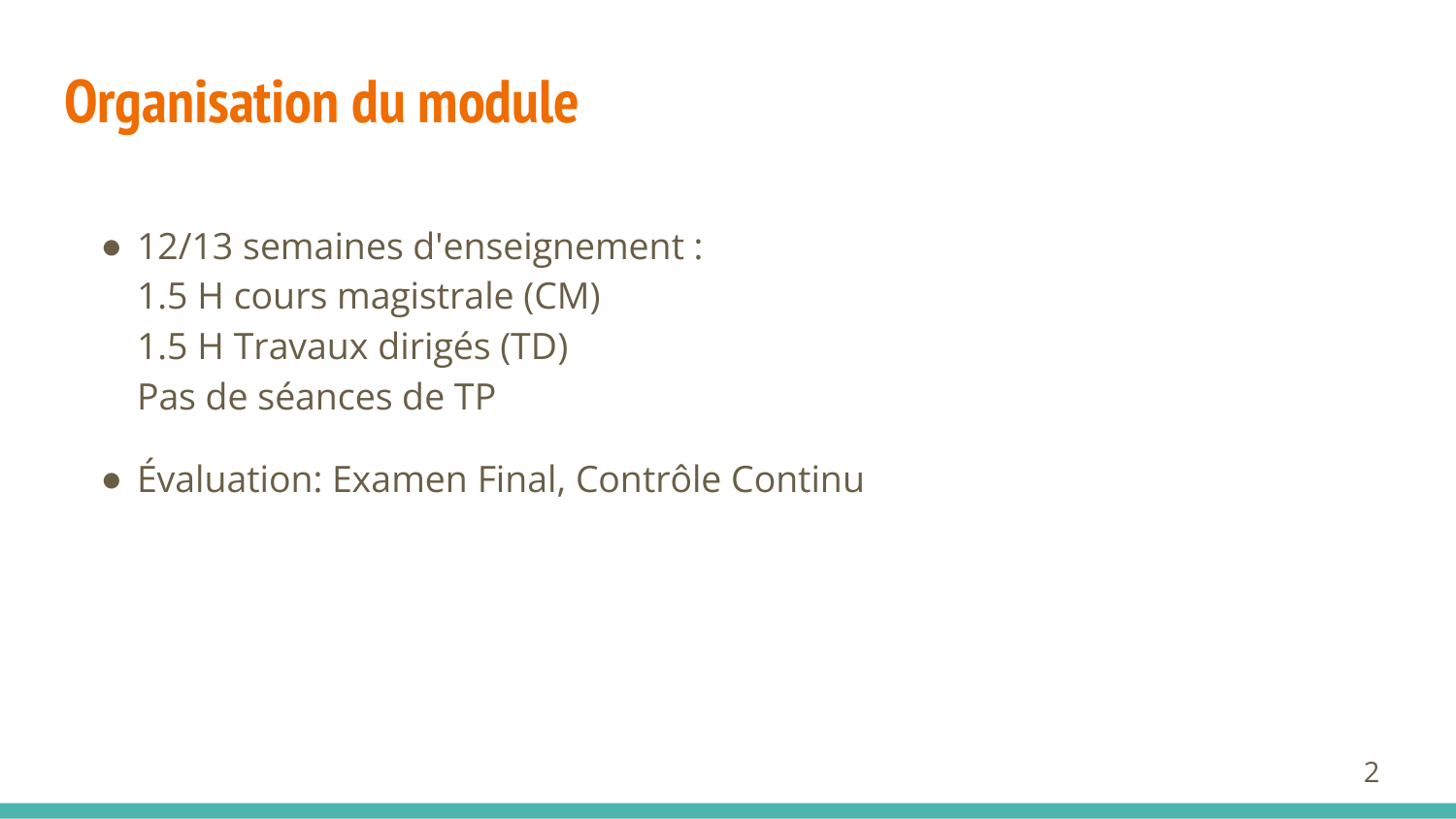

# Organisation du module
12/13 semaines d'enseignement :
1.5 H cours magistrale (CM)
1.5 H Travaux dirigés (TD)
Pas de séances de TP
Évaluation: Examen Final, Contrôle Continu
2